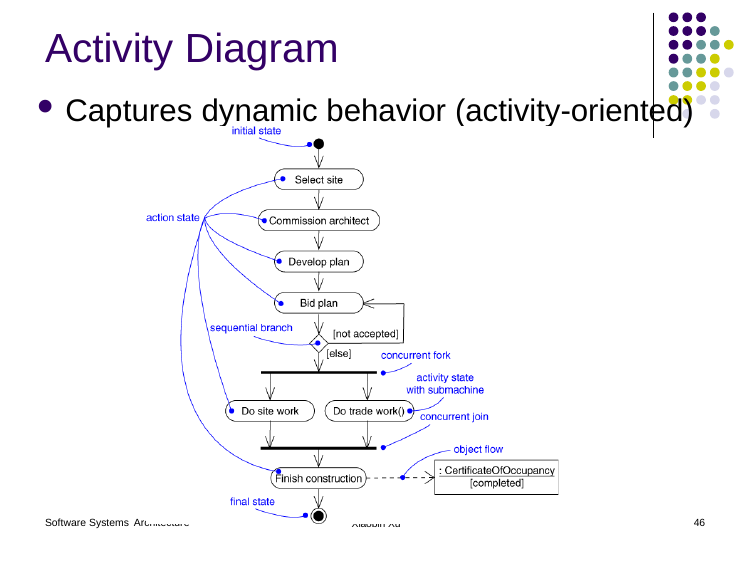

# Activity Diagram
Captures dynamic behavior (activity-oriented)

Software Systems  Architecture
46
Xiaobin Xu